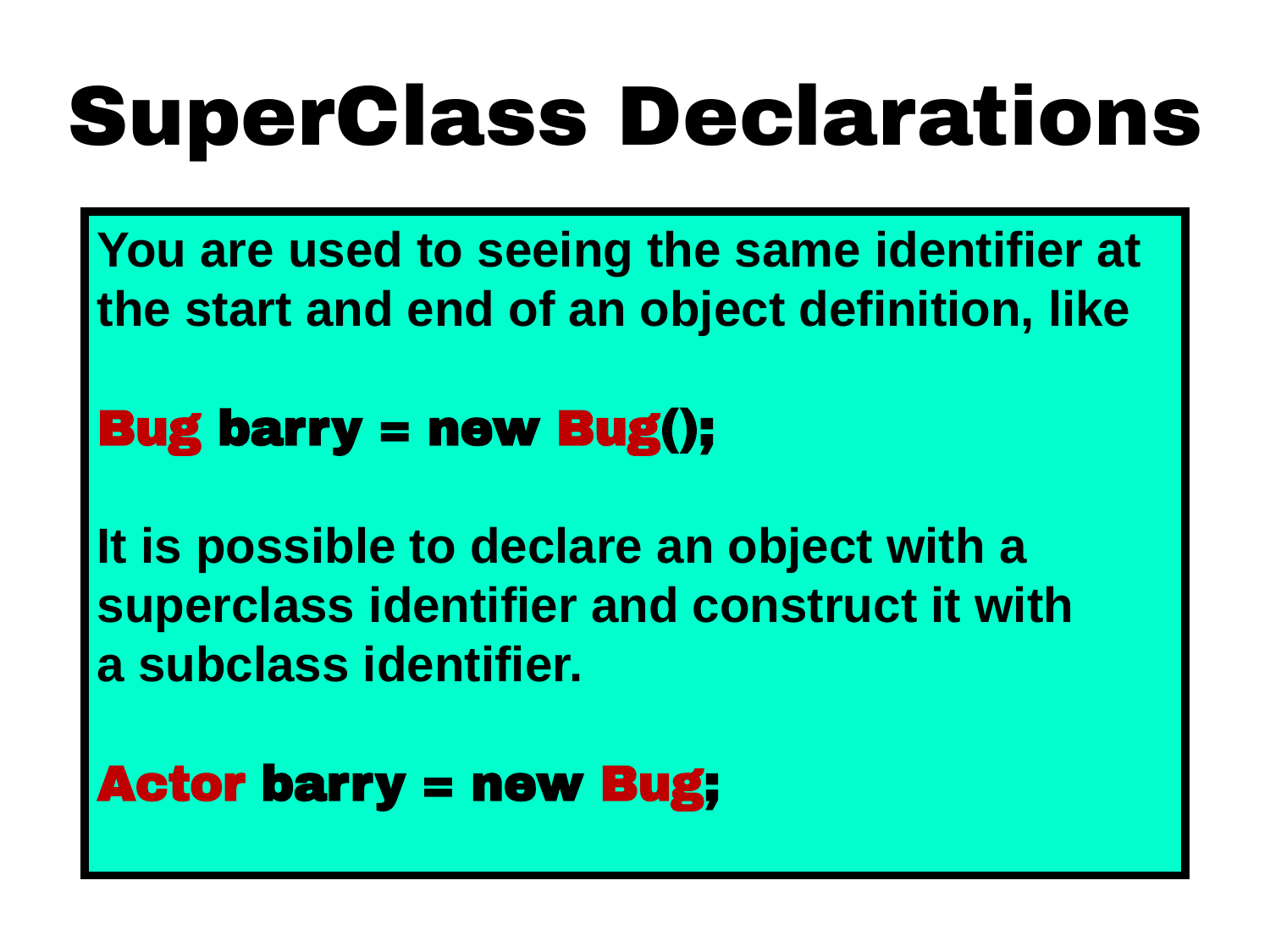

# SuperClass Declarations
You are used to seeing the same identifier at the start and end of an object definition, like

Bug barry = new Bug();

It is possible to declare an object with a superclass identifier and construct it with
a subclass identifier.

Actor barry = new Bug;